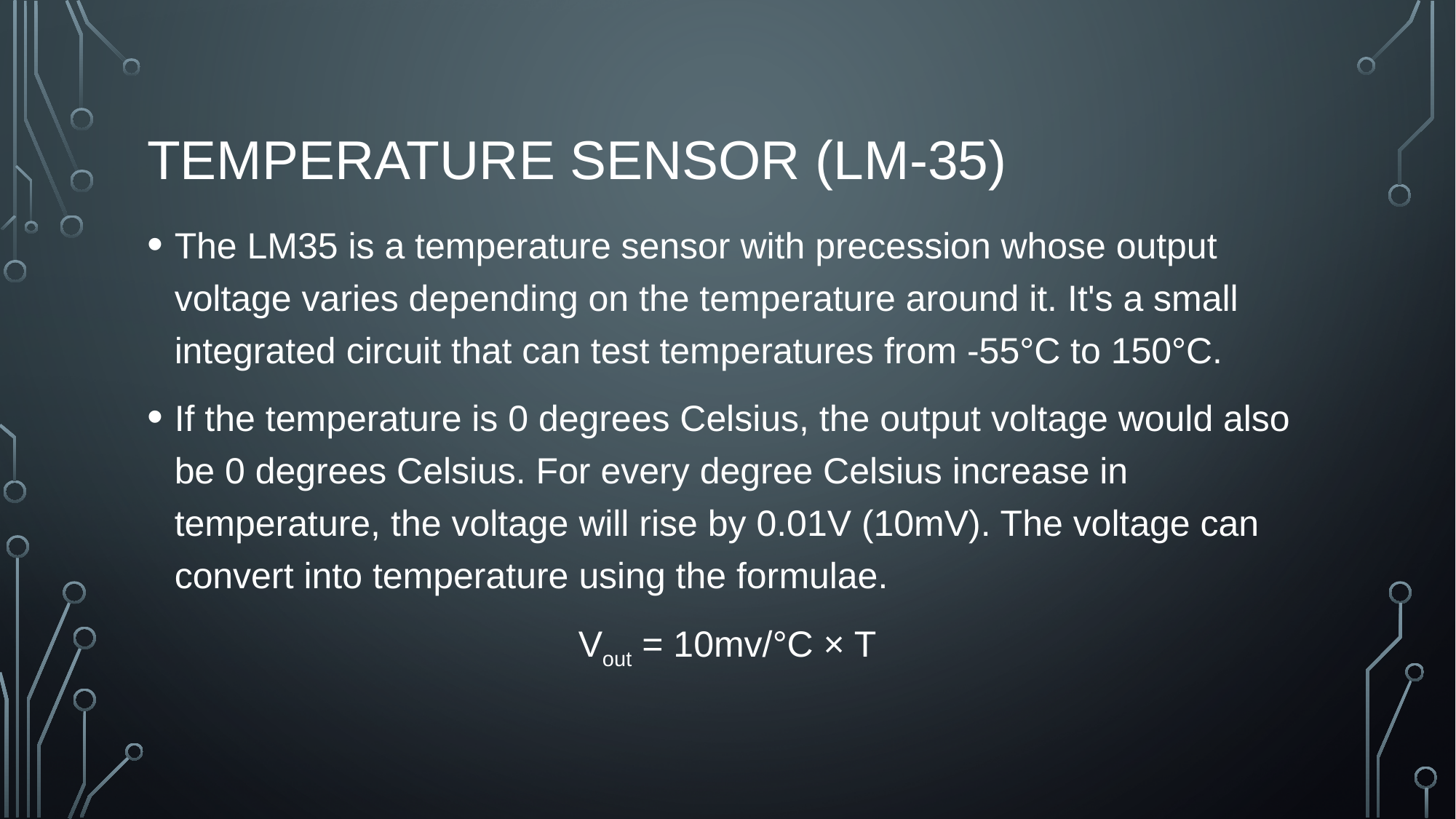

# Temperature sensor (LM-35)
The LM35 is a temperature sensor with precession whose output voltage varies depending on the temperature around it. It's a small integrated circuit that can test temperatures from -55°C to 150°C.
If the temperature is 0 degrees Celsius, the output voltage would also be 0 degrees Celsius. For every degree Celsius increase in temperature, the voltage will rise by 0.01V (10mV). The voltage can convert into temperature using the formulae.
Vout = 10mv/°C × T